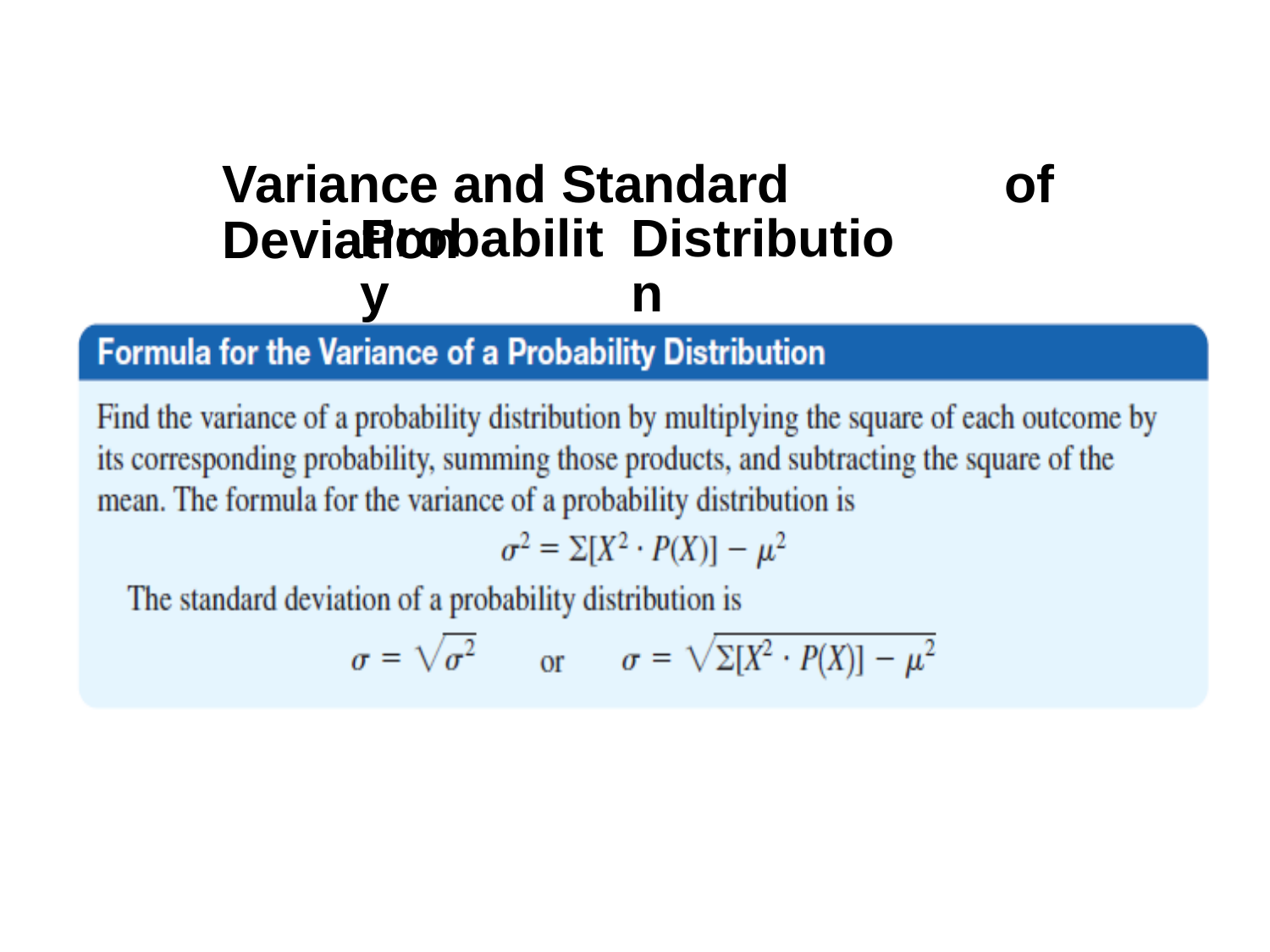

Variance and Standard Deviation
of
Probability
Distribution